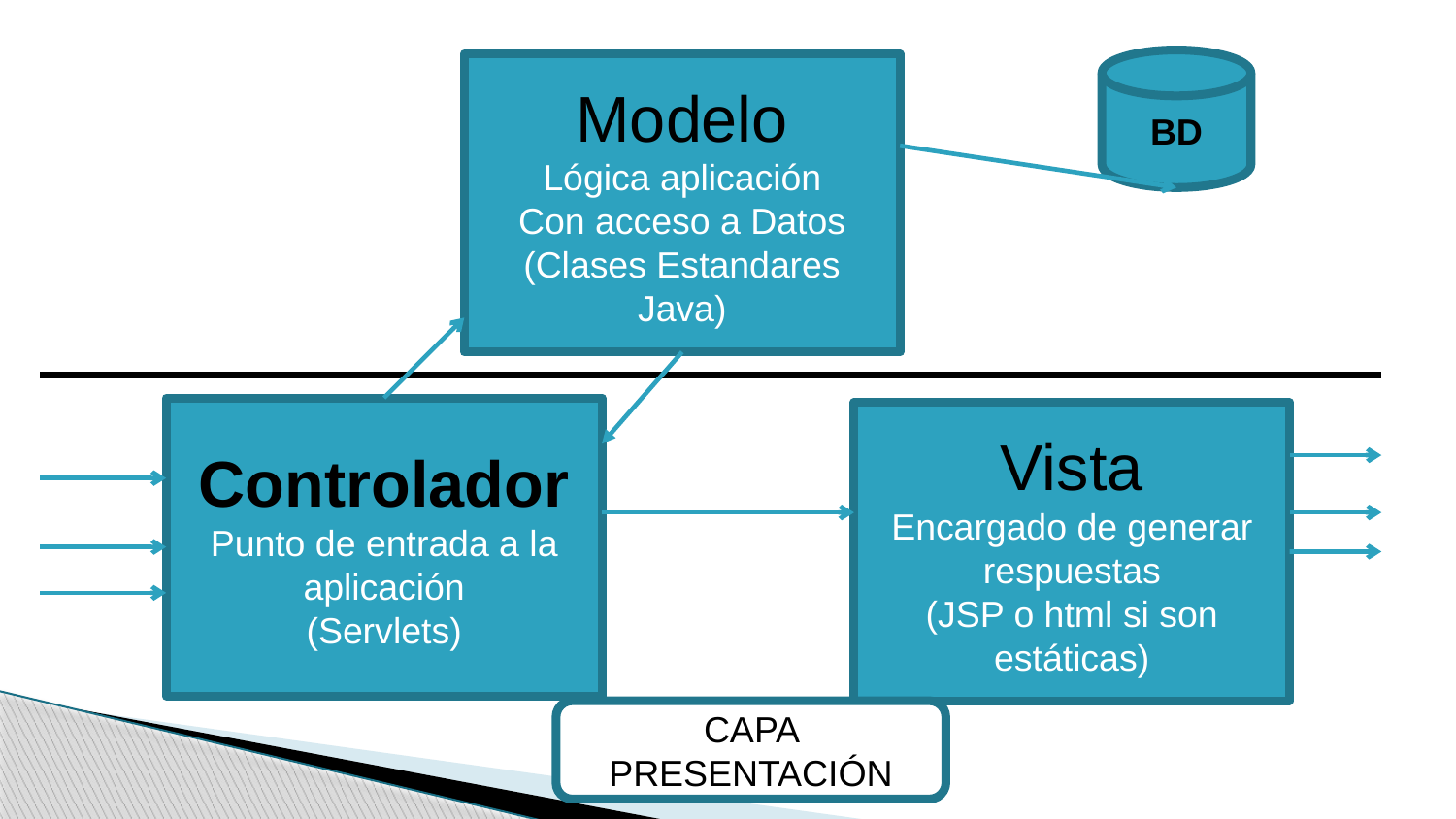

BD
Modelo
Lógica aplicación
Con acceso a Datos
(Clases Estandares Java)
Controlador
Punto de entrada a la aplicación
(Servlets)
Vista
Encargado de generar respuestas
(JSP o html si son estáticas)
CAPA PRESENTACIÓN